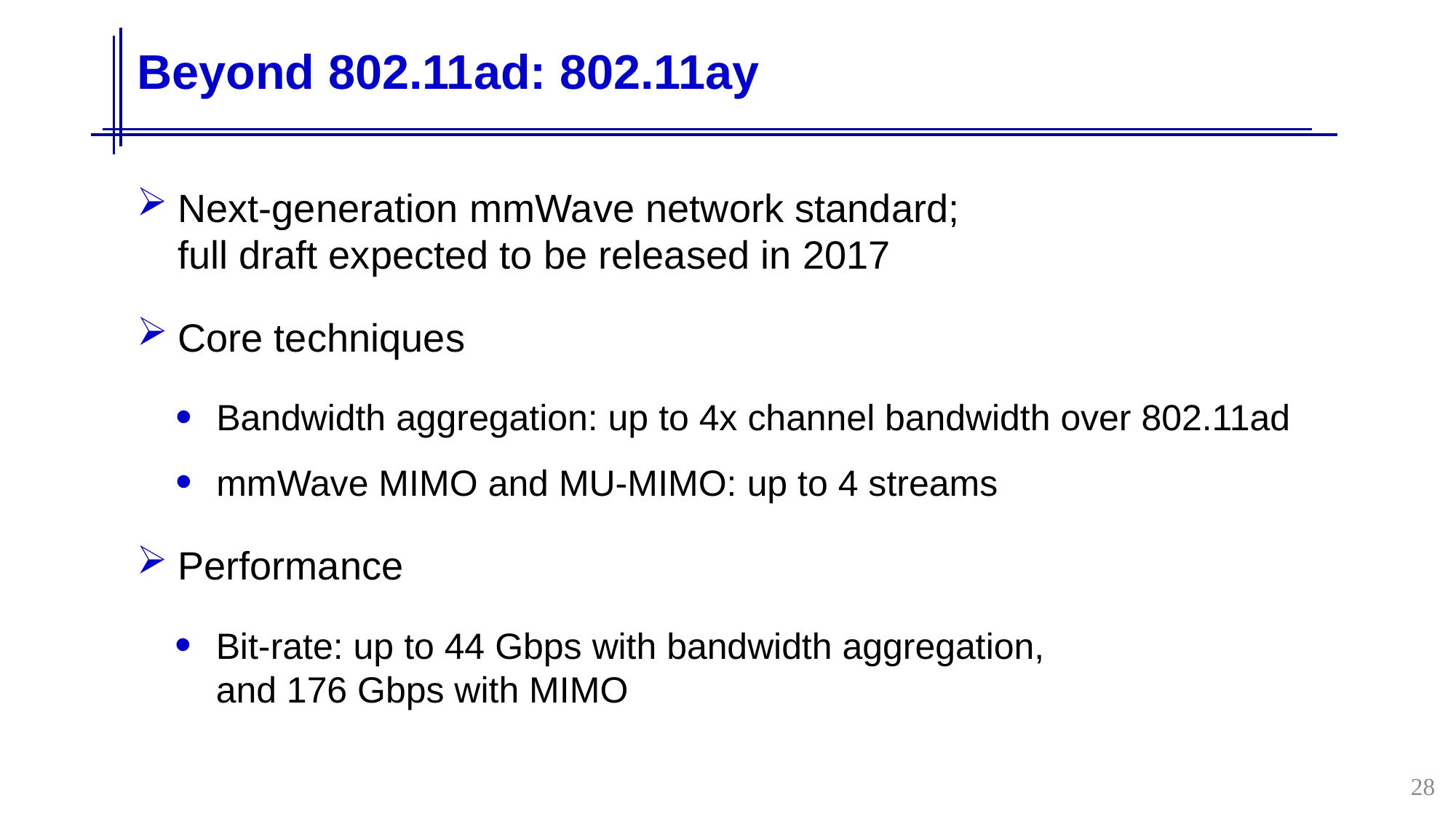

# Beyond 802.11ad: 802.11ay
Next-generation mmWave network standard;
full draft expected to be released in 2017
Core techniques
Bandwidth aggregation: up to 4x channel bandwidth over 802.11ad
mmWave MIMO and MU-MIMO: up to 4 streams
Performance
Bit-rate: up to 44 Gbps with bandwidth aggregation,
and 176 Gbps with MIMO
28